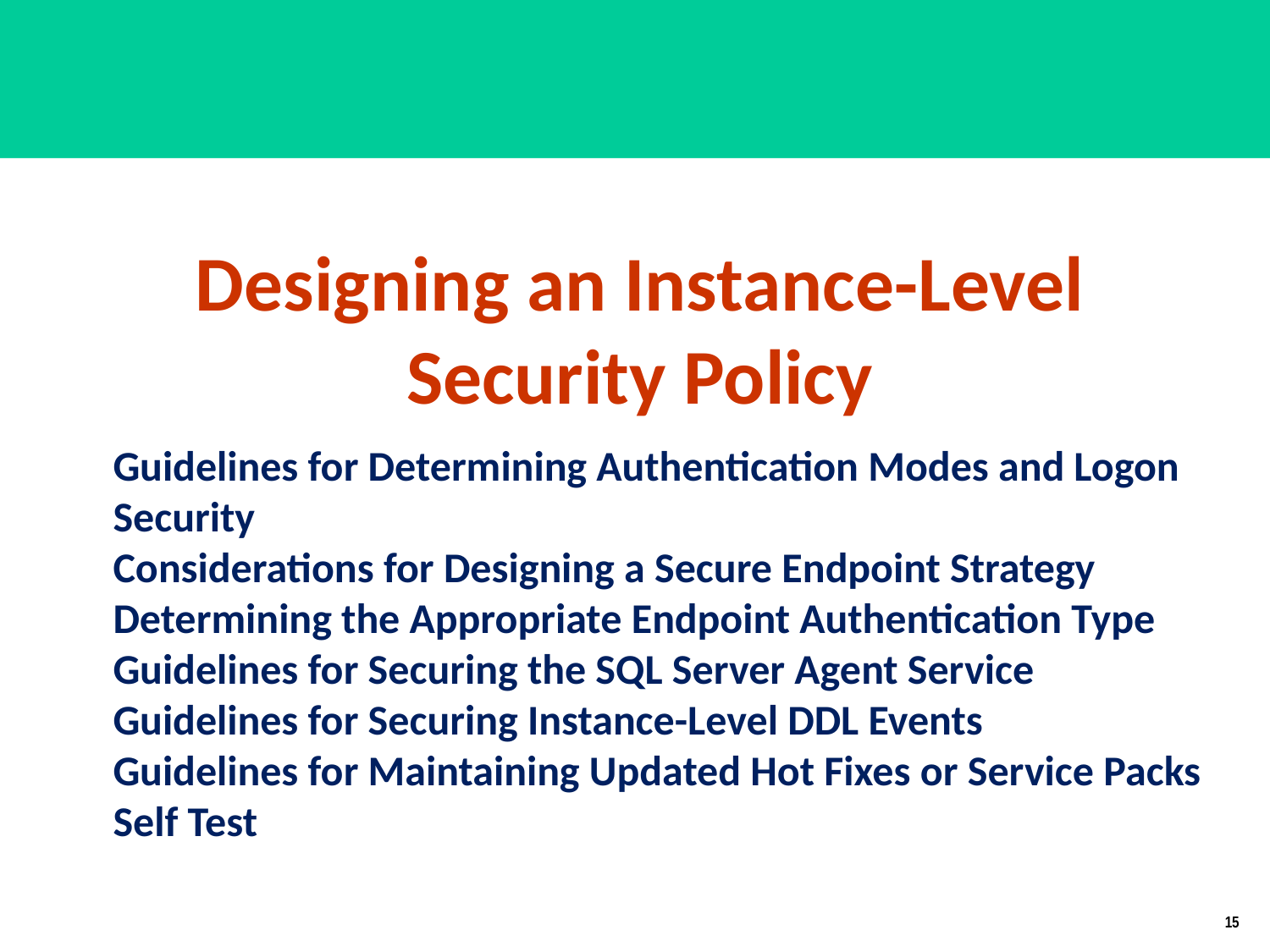

Designing an Instance-Level Security Policy
# Guidelines for Determining Authentication Modes and Logon Security Considerations for Designing a Secure Endpoint Strategy Determining the Appropriate Endpoint Authentication Type Guidelines for Securing the SQL Server Agent Service Guidelines for Securing Instance-Level DDL Events Guidelines for Maintaining Updated Hot Fixes or Service Packs Self Test